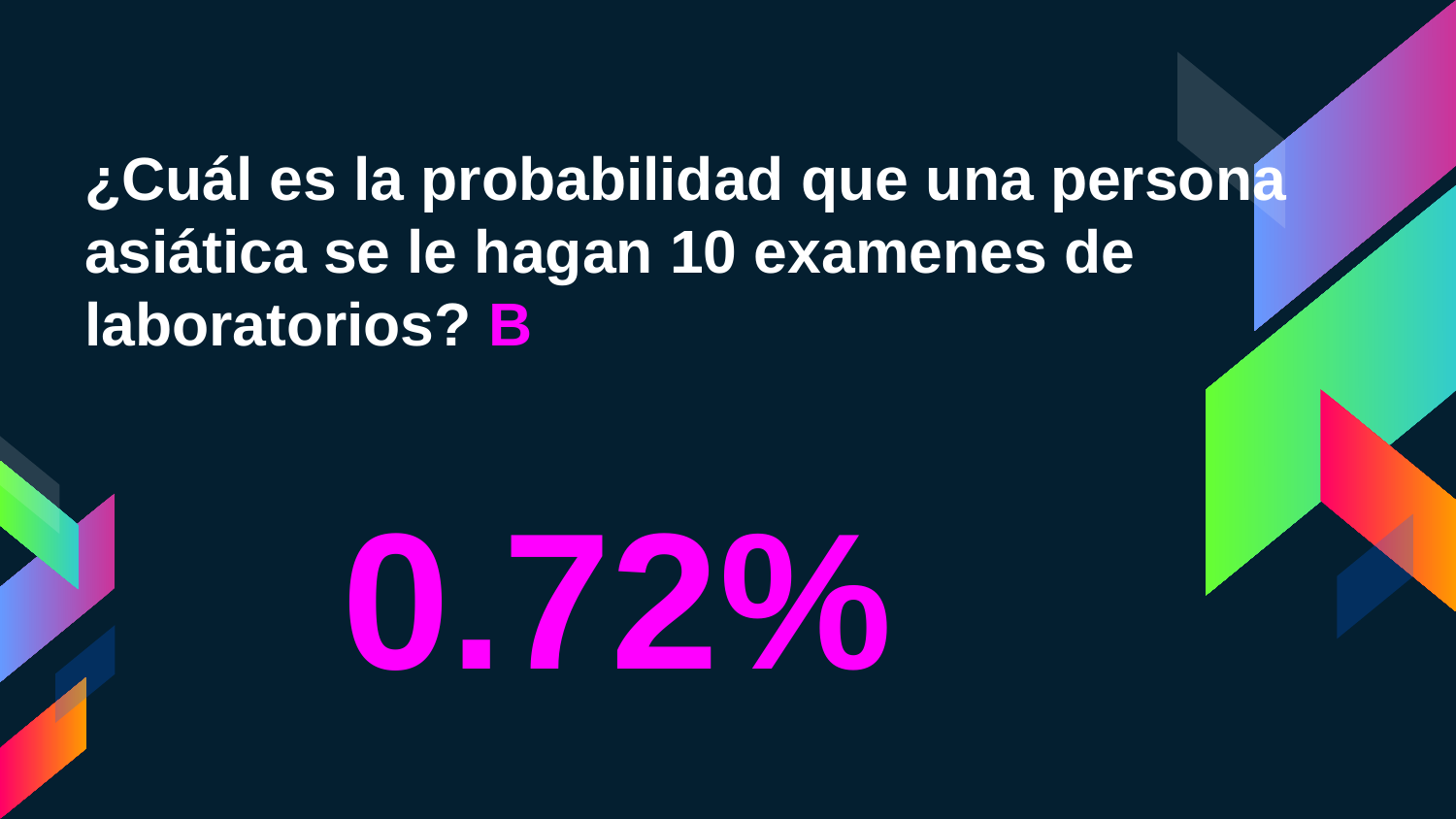

# ¿Cuál es la probabilidad que una persona asiática se le hagan 10 examenes de laboratorios? B
    0.72%